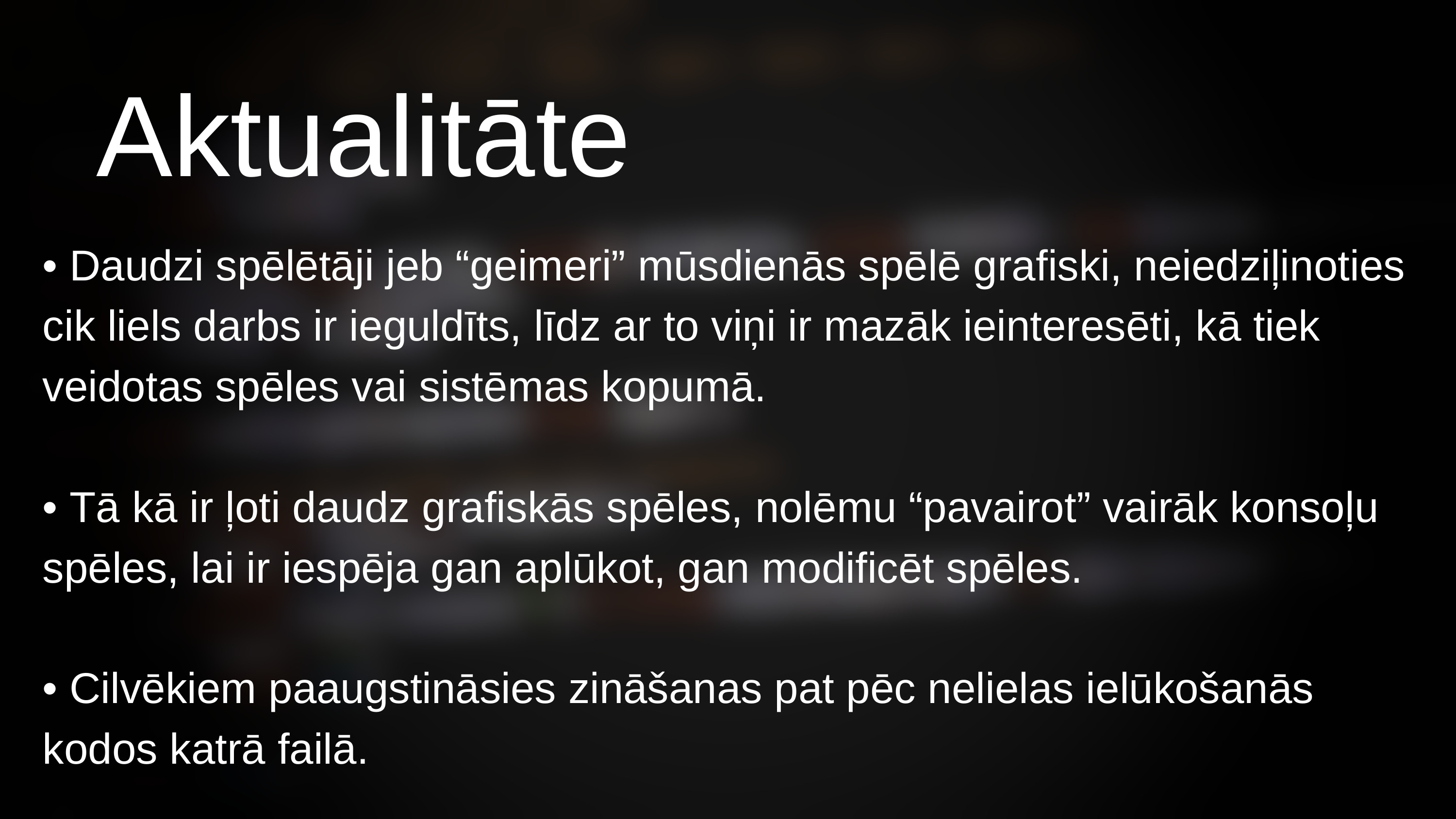

Aktualitāte
• Daudzi spēlētāji jeb “geimeri” mūsdienās spēlē grafiski, neiedziļinoties cik liels darbs ir ieguldīts, līdz ar to viņi ir mazāk ieinteresēti, kā tiek veidotas spēles vai sistēmas kopumā.

• Tā kā ir ļoti daudz grafiskās spēles, nolēmu “pavairot” vairāk konsoļu spēles, lai ir iespēja gan aplūkot, gan modificēt spēles.

• Cilvēkiem paaugstināsies zināšanas pat pēc nelielas ielūkošanās kodos katrā failā.